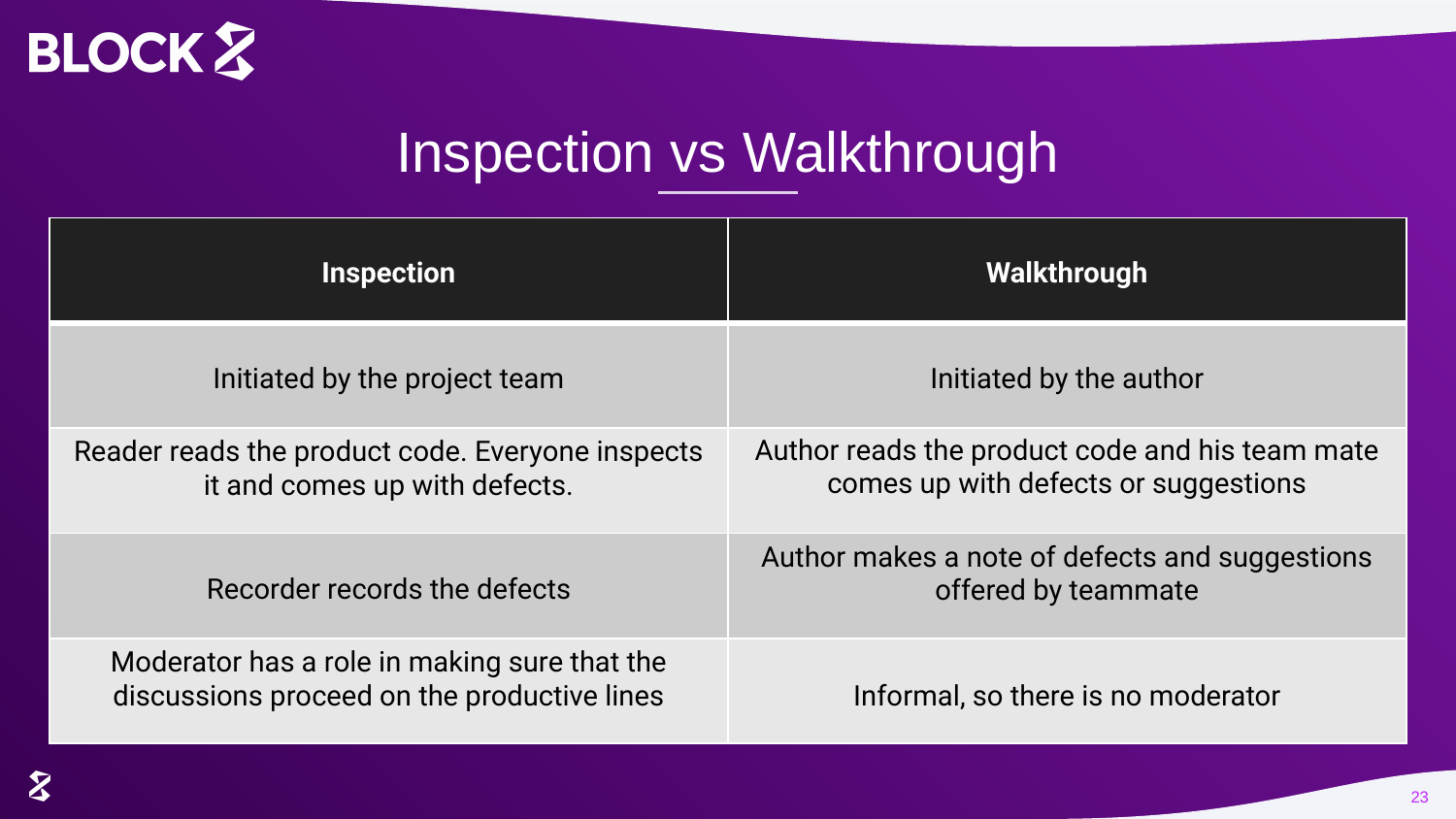

# Inspection vs Walkthrough
| Inspection | Walkthrough |
| --- | --- |
| Initiated by the project team | Initiated by the author |
| Reader reads the product code. Everyone inspects it and comes up with defects. | Author reads the product code and his team mate comes up with defects or suggestions |
| Recorder records the defects | Author makes a note of defects and suggestions offered by teammate |
| Moderator has a role in making sure that the discussions proceed on the productive lines | Informal, so there is no moderator |
23